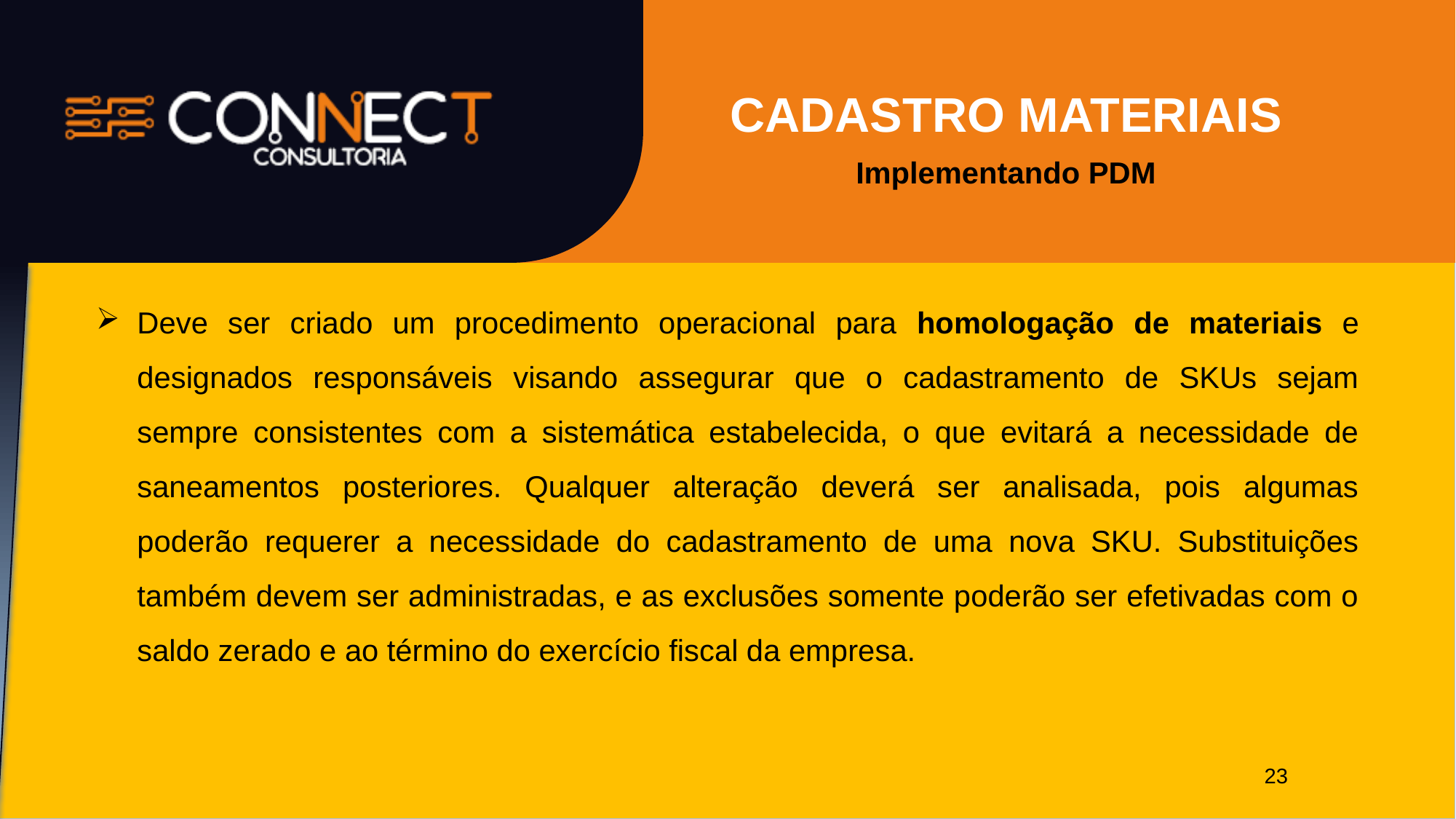

CADASTRO MATERIAIS
Implementando PDM
Deve ser criado um procedimento operacional para homologação de materiais e designados responsáveis visando assegurar que o cadastramento de SKUs sejam sempre consistentes com a sistemática estabelecida, o que evitará a necessidade de saneamentos posteriores. Qualquer alteração deverá ser analisada, pois algumas poderão requerer a necessidade do cadastramento de uma nova SKU. Substituições também devem ser administradas, e as exclusões somente poderão ser efetivadas com o saldo zerado e ao término do exercício fiscal da empresa.
23